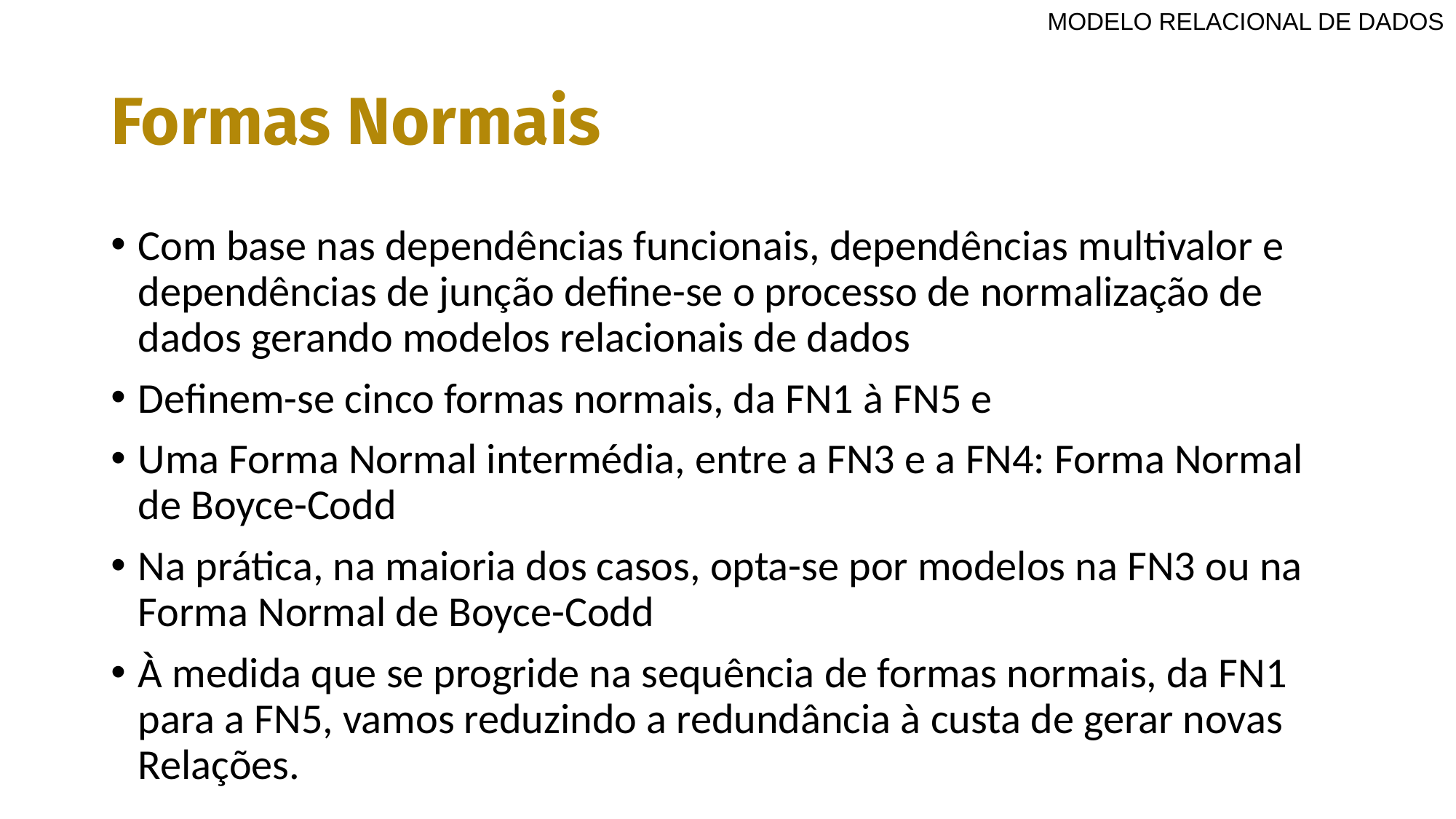

MODELO RELACIONAL DE DADOS
# Formas Normais
Com base nas dependências funcionais, dependências multivalor e dependências de junção define-se o processo de normalização de dados gerando modelos relacionais de dados
Definem-se cinco formas normais, da FN1 à FN5 e
Uma Forma Normal intermédia, entre a FN3 e a FN4: Forma Normal de Boyce-Codd
Na prática, na maioria dos casos, opta-se por modelos na FN3 ou na Forma Normal de Boyce-Codd
À medida que se progride na sequência de formas normais, da FN1 para a FN5, vamos reduzindo a redundância à custa de gerar novas Relações.